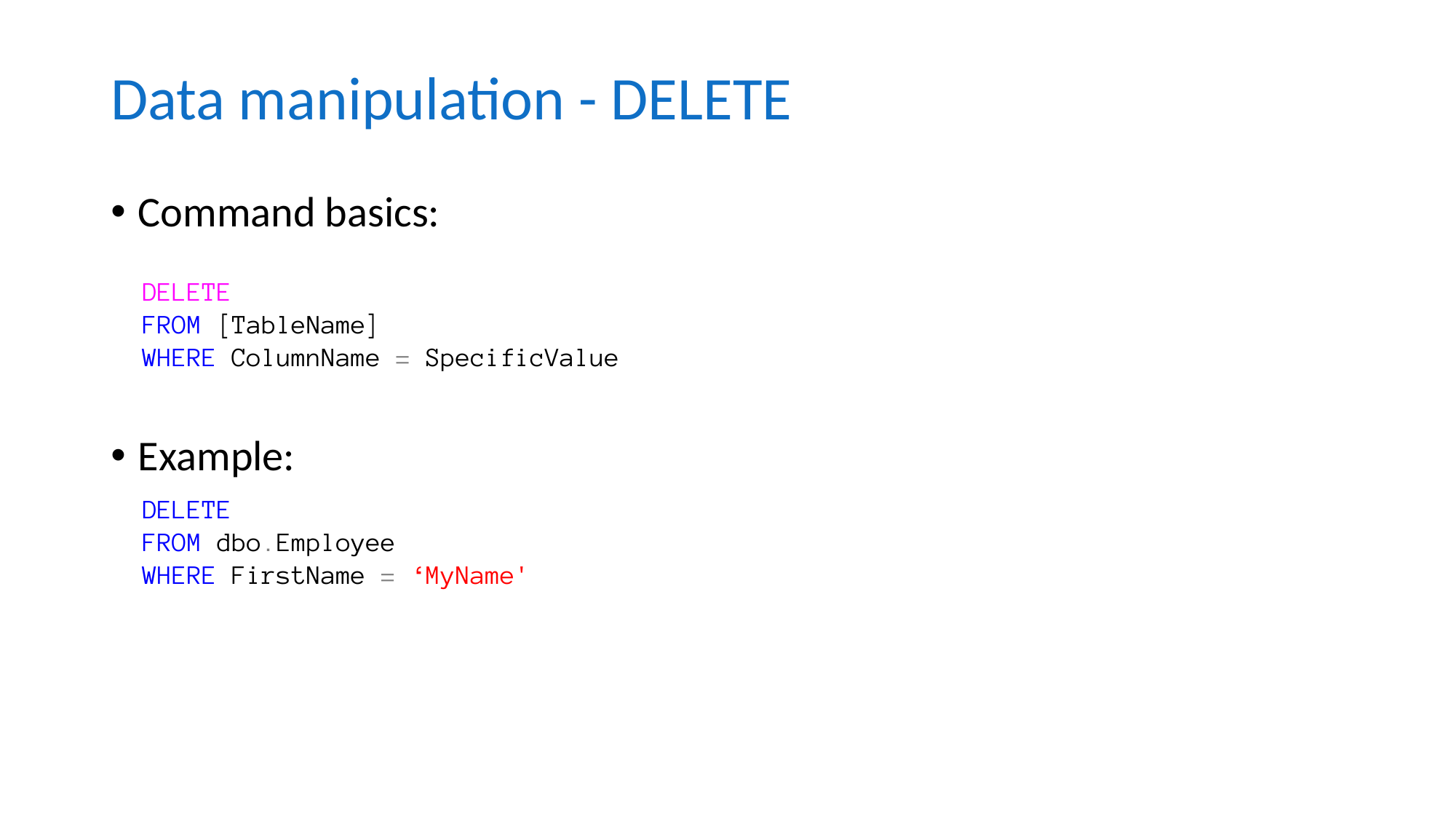

# Data manipulation - DELETE
Command basics:

Example:

DELETE
FROM [TableName]
WHERE ColumnName = SpecificValue
DELETE
FROM dbo.Employee
WHERE FirstName = ‘MyName'